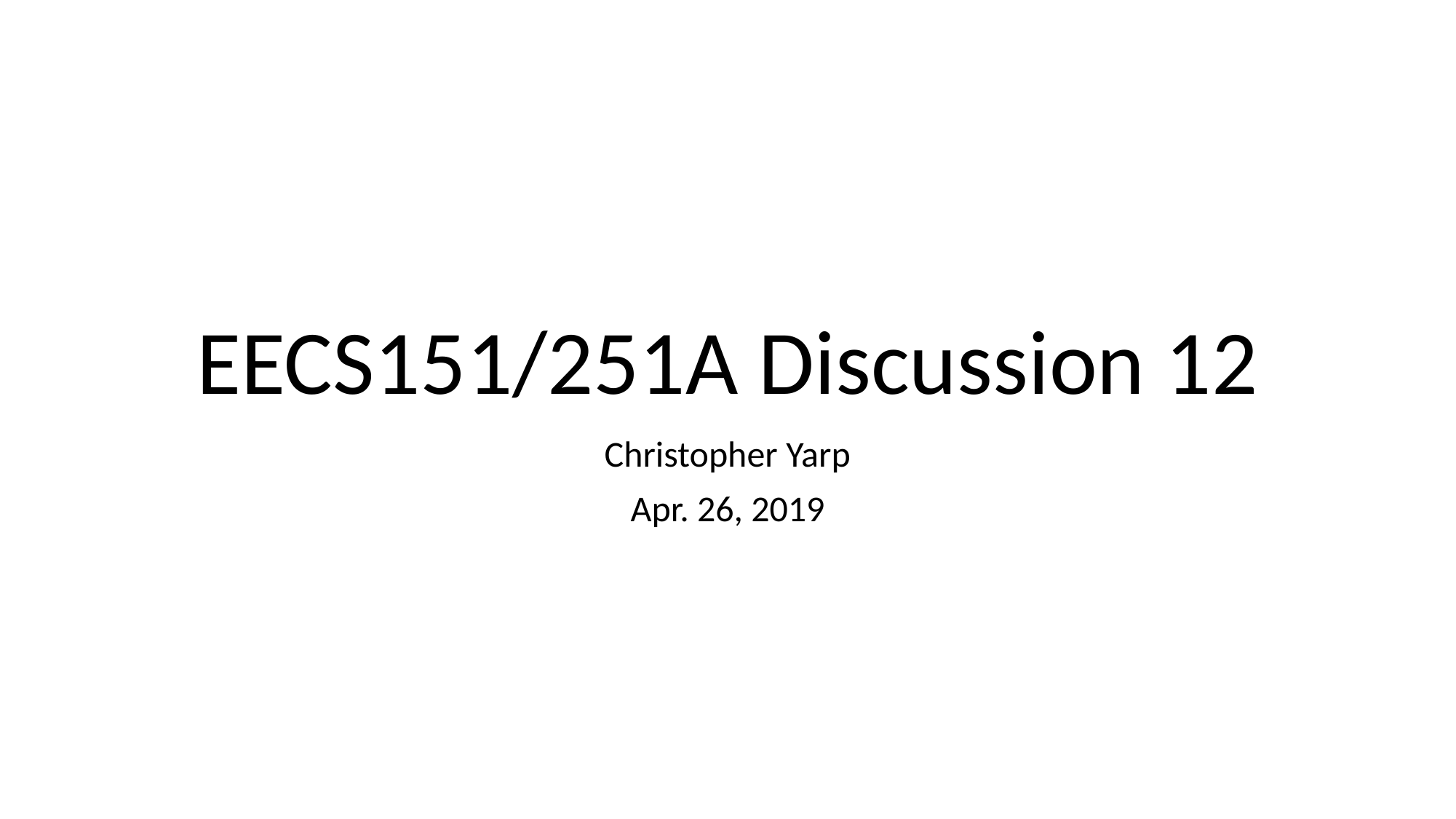

# EECS151/251A Discussion 12
Christopher Yarp
Apr. 26, 2019